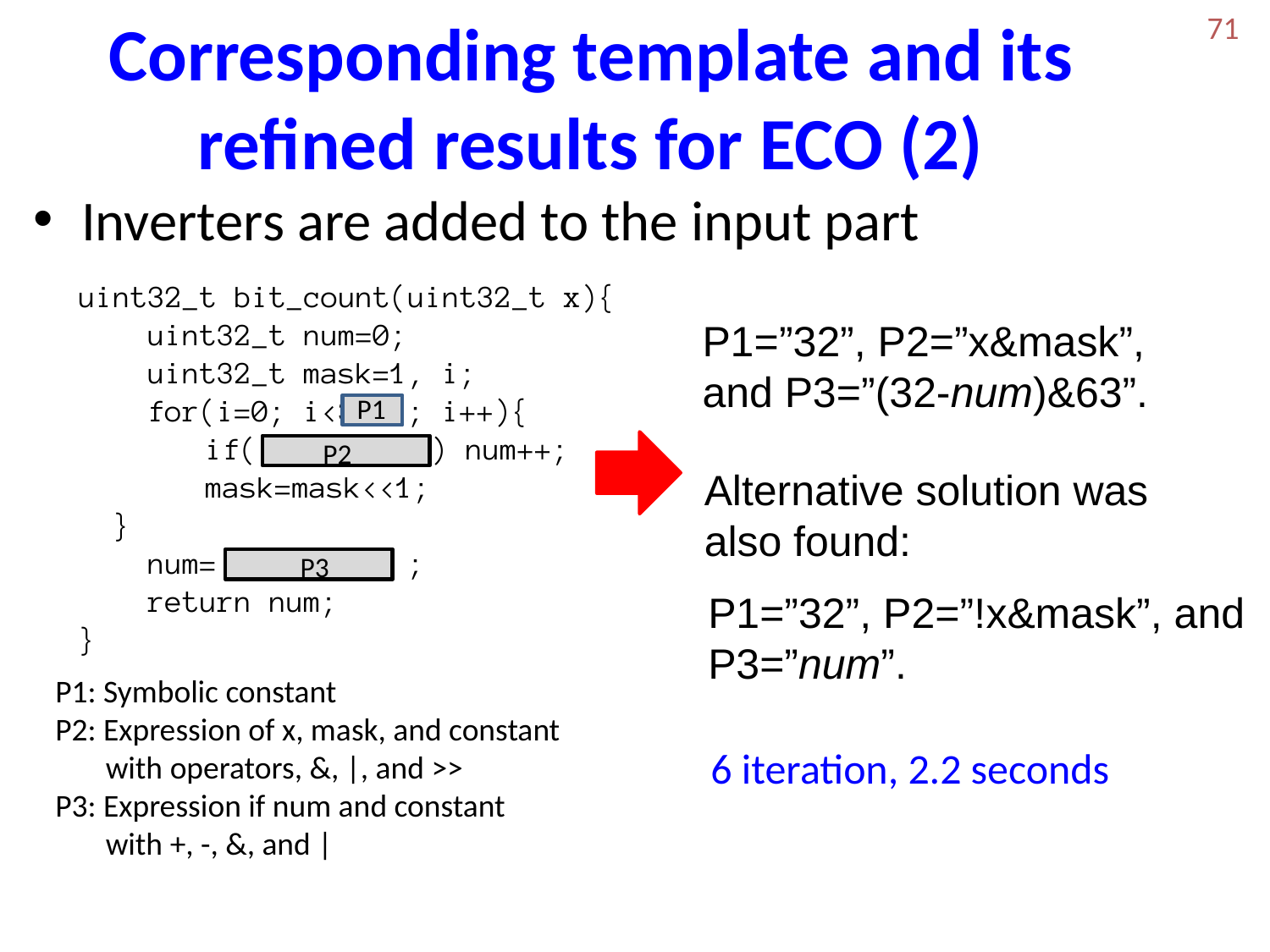

# Corresponding template and its refined results for ECO (2)
71
Inverters are added to the input part
uint32_t bit_count(uint32_t x){
    uint32_t num=0;
    uint32_t mask=1, i;
    for(i=0; i<32  ; i++){
	if(  x&mask  ) num++;
	mask=mask<<1;
  }
    num=           ;
    return num;
}
P1=”32”, P2=”x&mask”, and P3=”(32-num)&63”.
P1

P2

Alternative solution was also found:
P3

P1=”32”, P2=”!x&mask”, and P3=”num”.
P1: Symbolic constant
P2: Expression of x, mask, and constant
       with operators, &, |, and >>
P3: Expression if num and constant
       with +, -, &, and |
6 iteration, 2.2 seconds